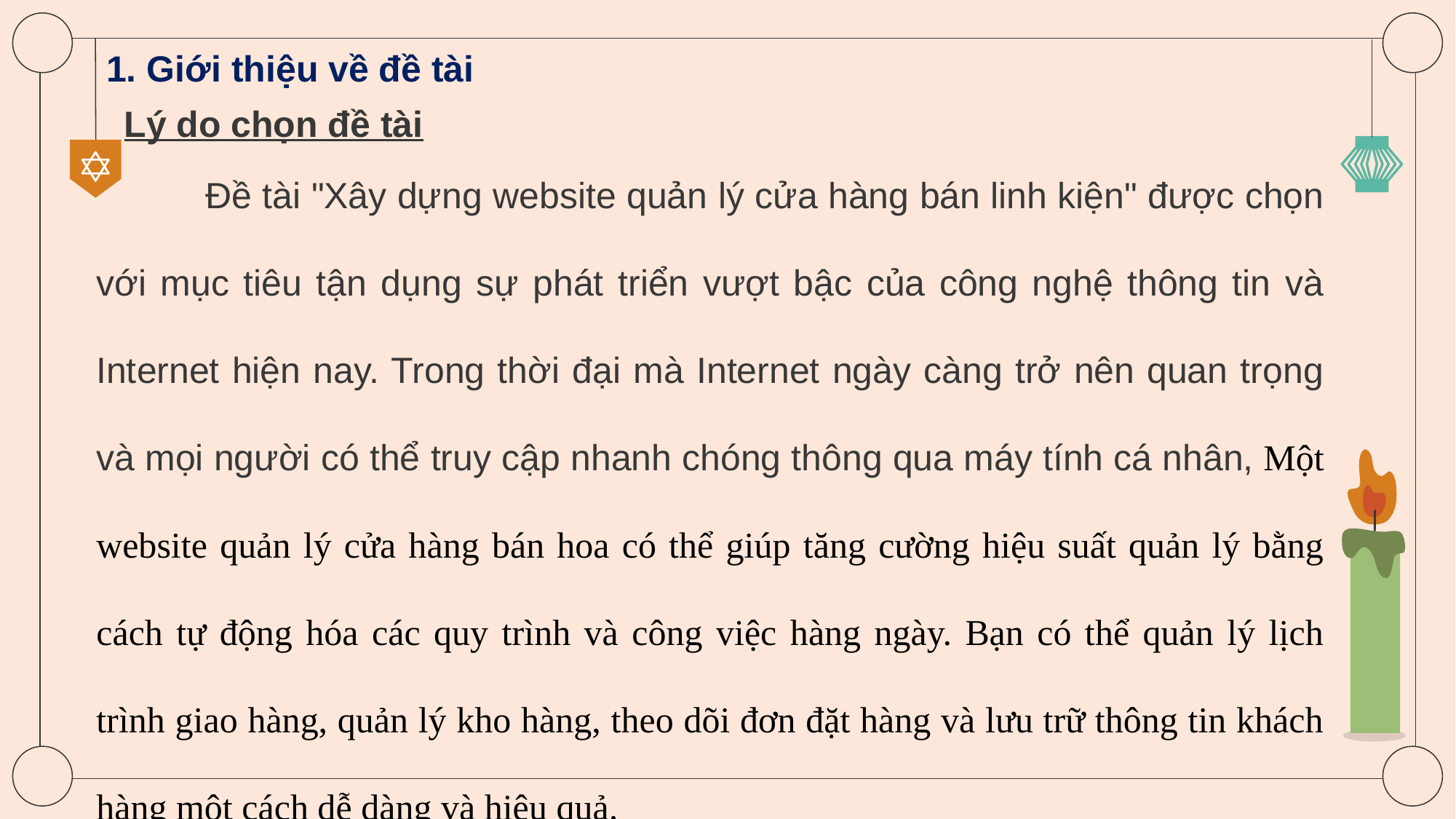

1. Giới thiệu về đề tài
Lý do chọn đề tài
	Đề tài "Xây dựng website quản lý cửa hàng bán linh kiện" được chọn với mục tiêu tận dụng sự phát triển vượt bậc của công nghệ thông tin và Internet hiện nay. Trong thời đại mà Internet ngày càng trở nên quan trọng và mọi người có thể truy cập nhanh chóng thông qua máy tính cá nhân, Một website quản lý cửa hàng bán hoa có thể giúp tăng cường hiệu suất quản lý bằng cách tự động hóa các quy trình và công việc hàng ngày. Bạn có thể quản lý lịch trình giao hàng, quản lý kho hàng, theo dõi đơn đặt hàng và lưu trữ thông tin khách hàng một cách dễ dàng và hiệu quả.